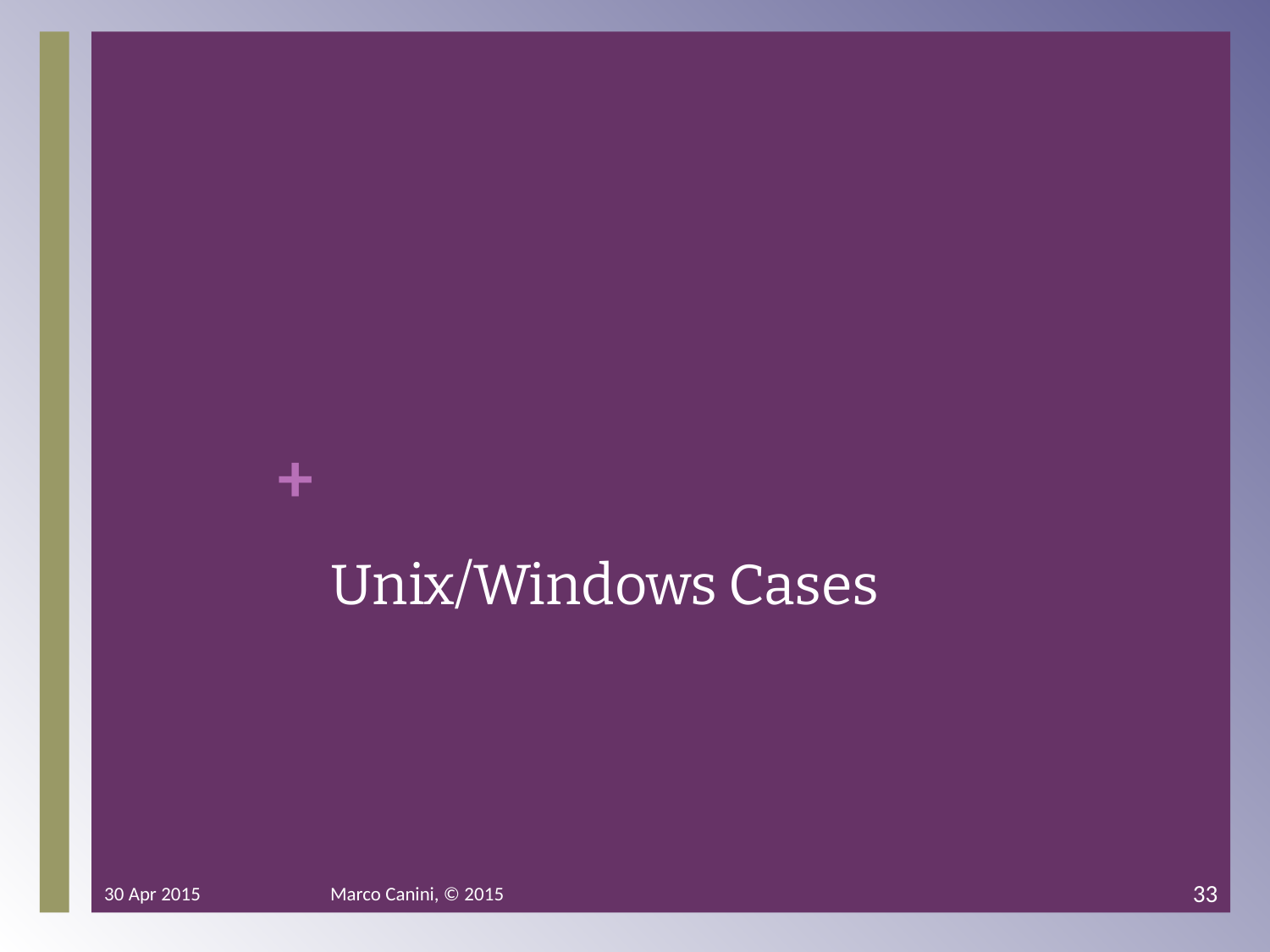

# Unix/Windows Cases

30 Apr 2015
Marco Canini, © 2015
33